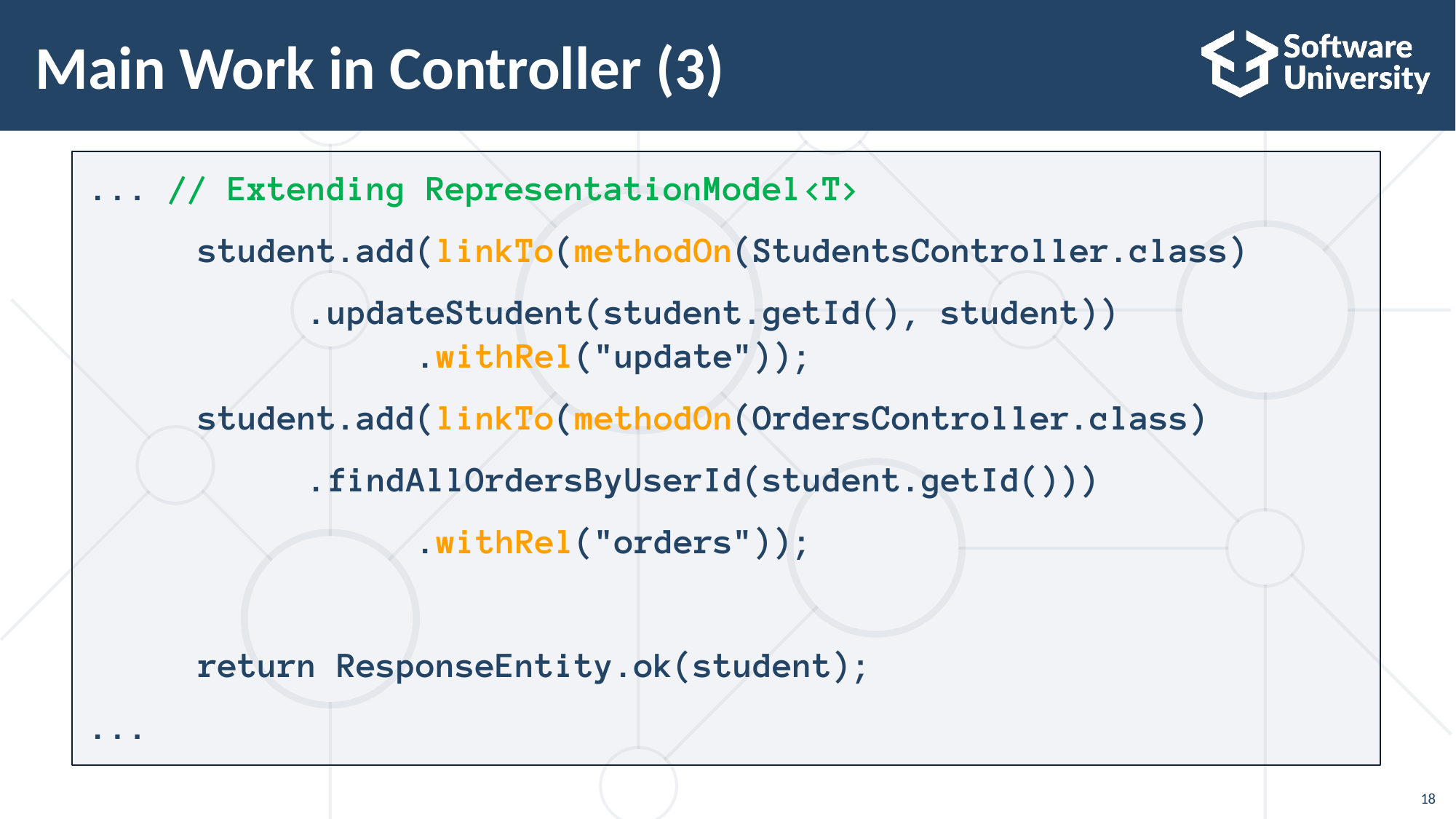

# Main Work in Controller (3)
... // Extending RepresentationModel<T>
	student.add(linkTo(methodOn(StudentsController.class)
		.updateStudent(student.getId(), student))
			.withRel("update"));
	student.add(linkTo(methodOn(OrdersController.class)
		.findAllOrdersByUserId(student.getId()))
			.withRel("orders"));

	return ResponseEntity.ok(student);
...
18